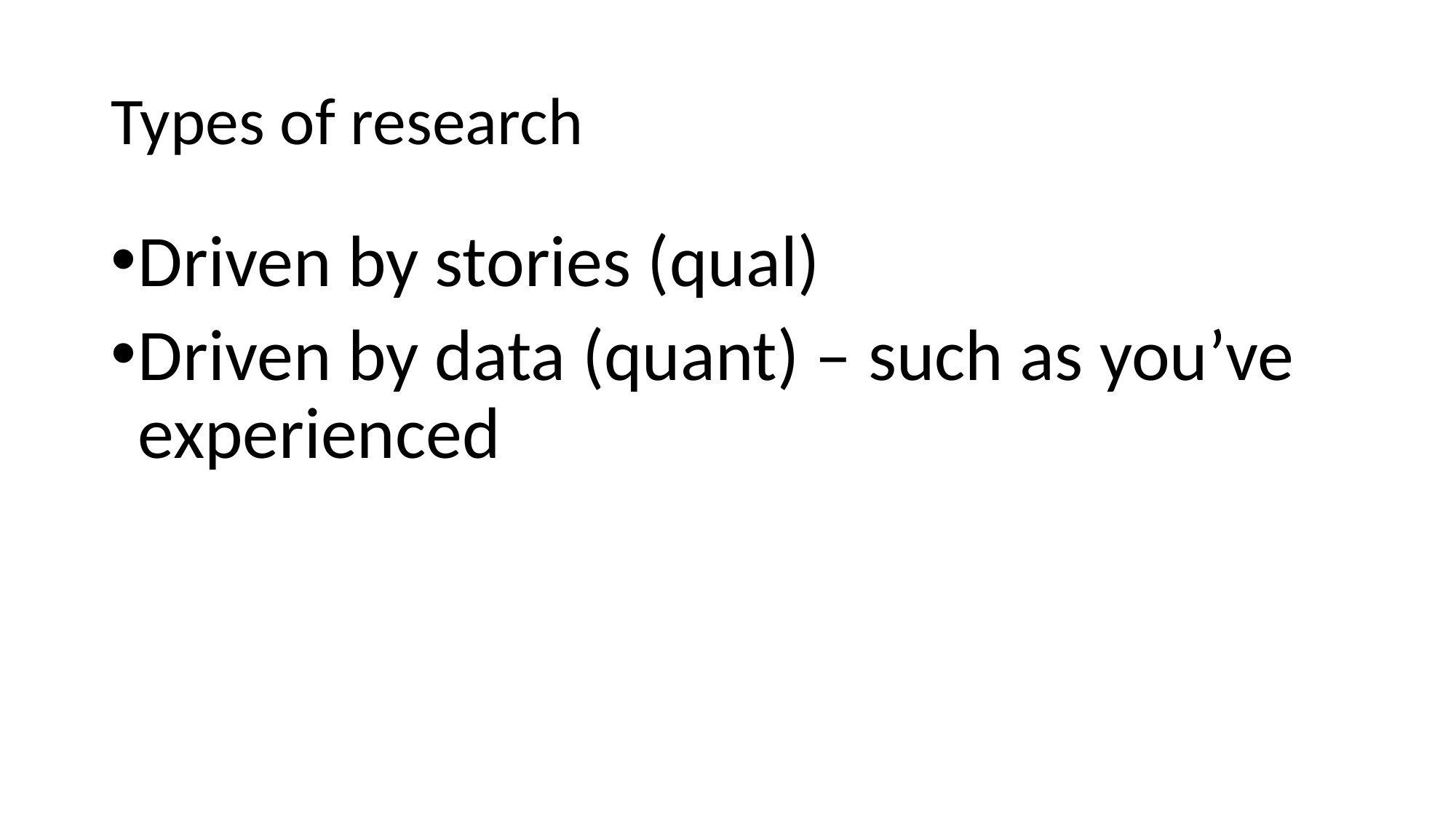

# Types of research
Driven by stories (qual)
Driven by data (quant) – such as you’ve experienced